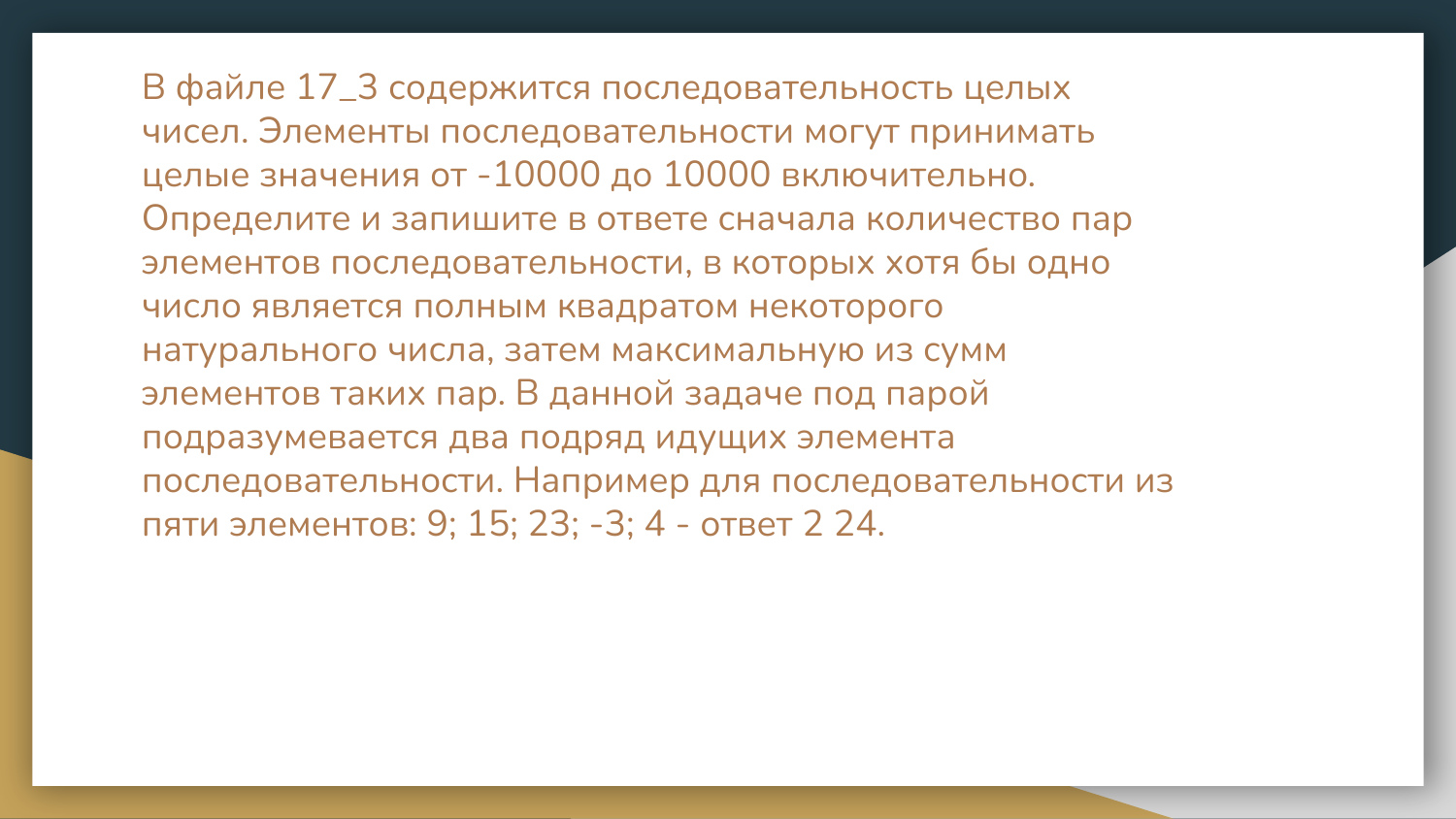

# В файле 17_3 содержится последовательность целых чисел. Элементы последовательности могут принимать целые значения от -10000 до 10000 включительно. Определите и запишите в ответе сначала количество пар элементов последовательности, в которых хотя бы одно число является полным квадратом некоторого натурального числа, затем максимальную из сумм элементов таких пар. В данной задаче под парой подразумевается два подряд идущих элемента последовательности. Например для последовательности из пяти элементов: 9; 15; 23; -3; 4 - ответ 2 24.